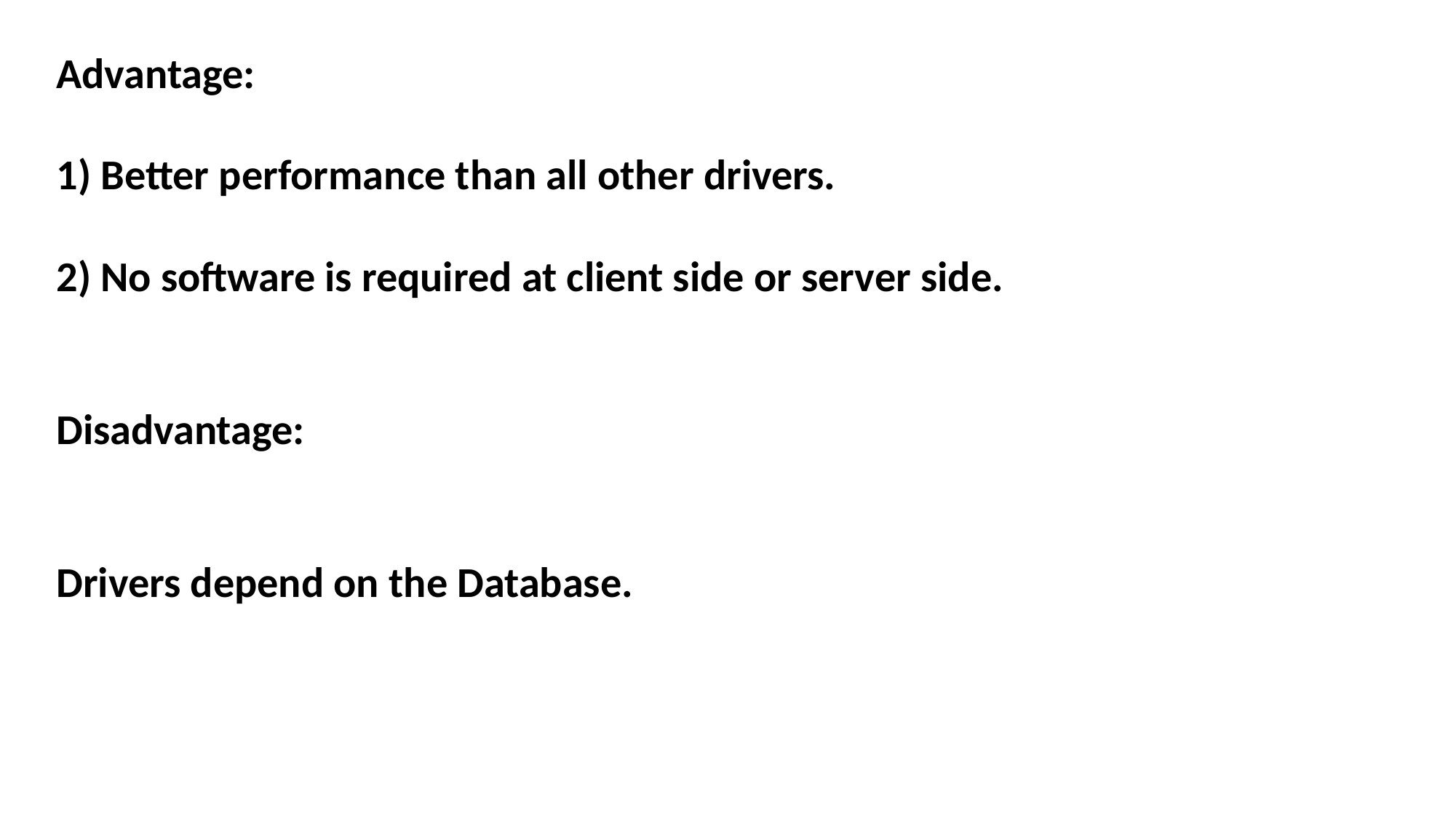

Advantage:

1) Better performance than all other drivers.

2) No software is required at client side or server side.

Disadvantage:

Drivers depend on the Database.